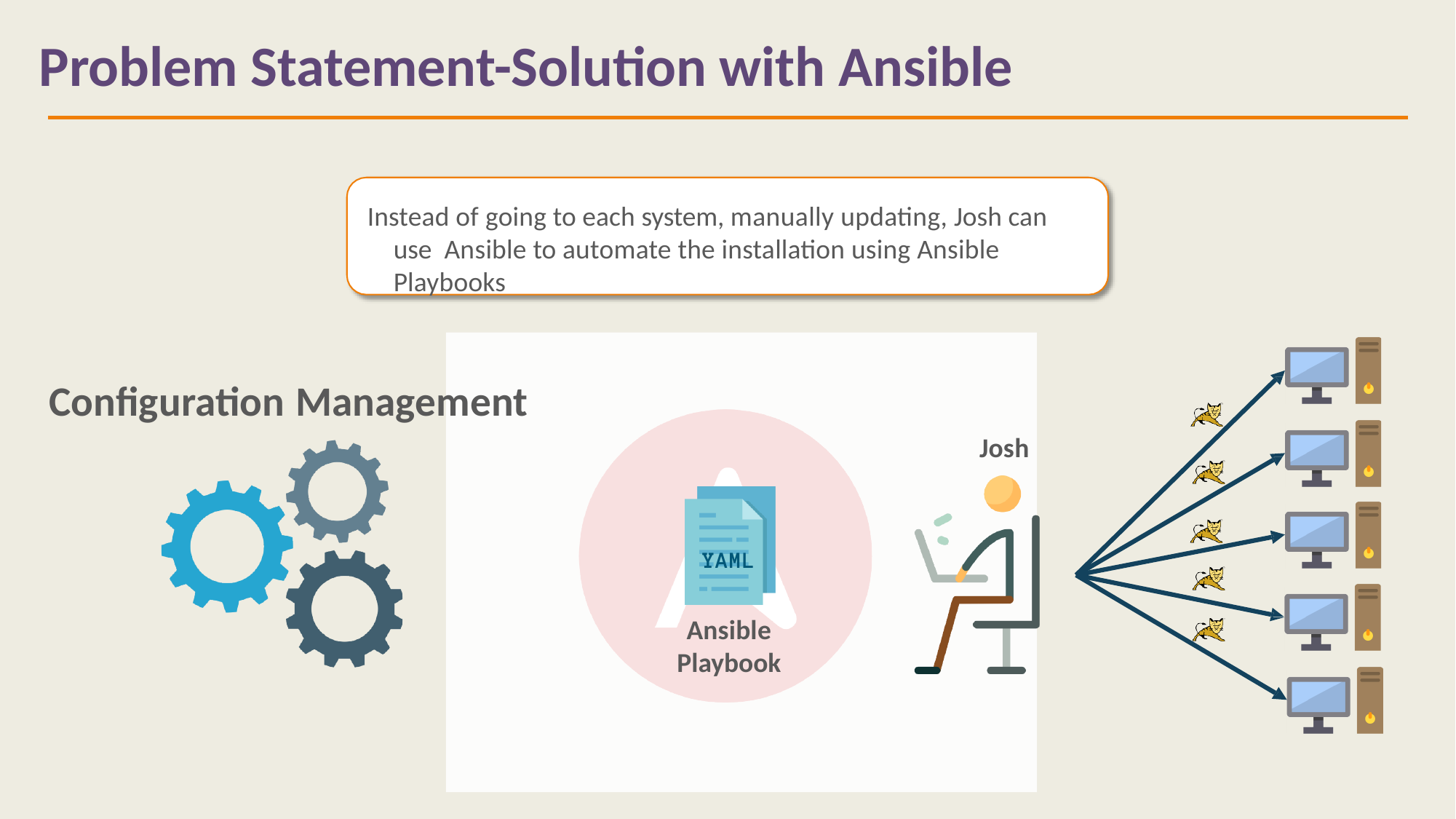

# Problem Statement-Solution with Ansible

Instead of going to each system, manually updating, Josh can use  Ansible to automate the installation using Ansible Playbooks

Configuration Management

Josh

YAML

Ansible Playbook